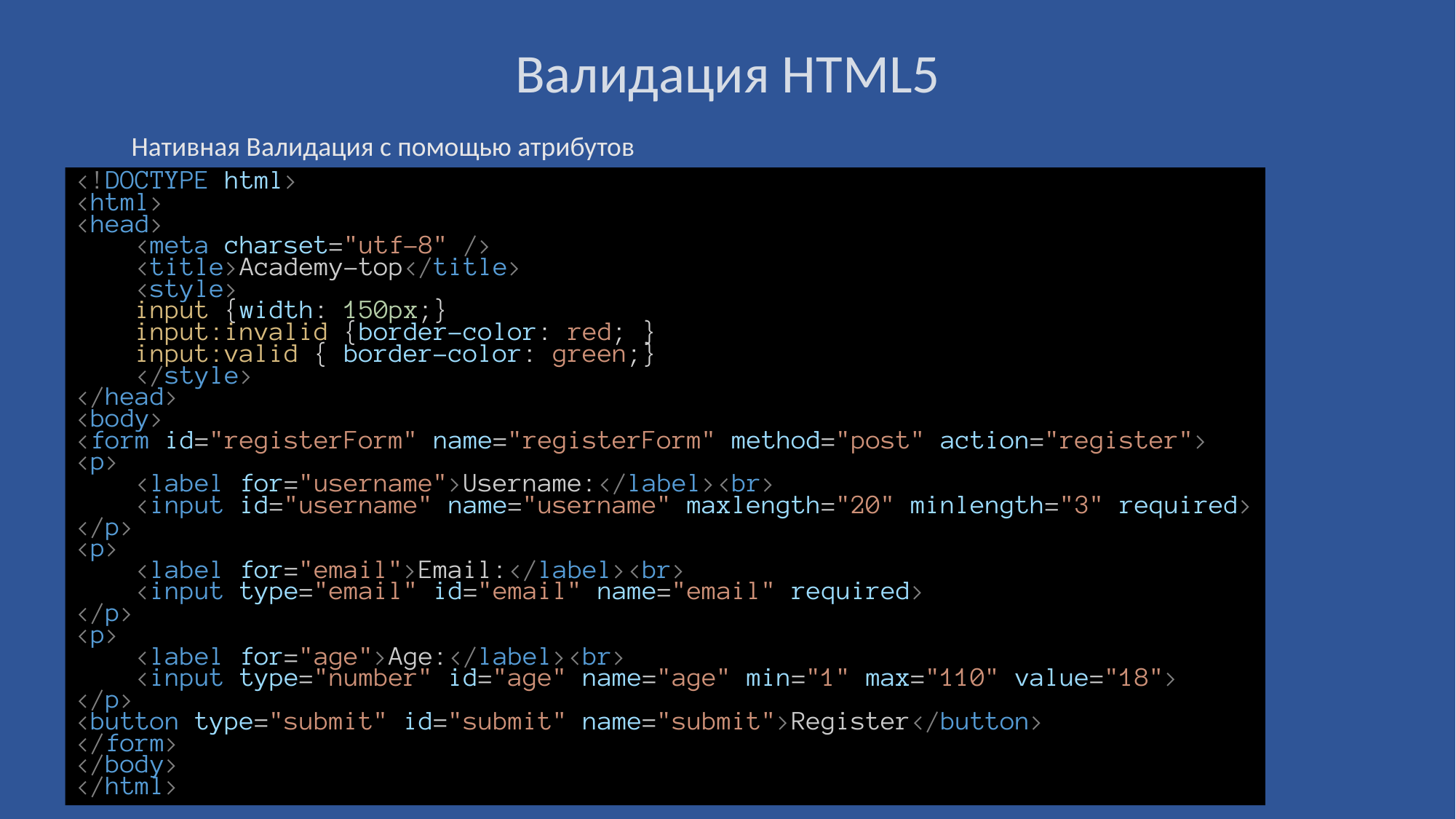

# Валидация HTML5
Нативная Валидация с помощью атрибутов
<!DOCTYPE html>
<html>
<head>
    <meta charset="utf-8" />
    <title>Academy-top</title>
    <style>
    input {width: 150px;}
    input:invalid {border-color: red; }
    input:valid { border-color: green;}
    </style>
</head>
<body>
<form id="registerForm" name="registerForm" method="post" action="register">
<p>
    <label for="username">Username:</label><br>
    <input id="username" name="username" maxlength="20" minlength="3" required>
</p>
<p>
    <label for="email">Email:</label><br>
    <input type="email" id="email" name="email" required>
</p>
<p>
    <label for="age">Age:</label><br>
    <input type="number" id="age" name="age" min="1" max="110" value="18">
</p>
<button type="submit" id="submit" name="submit">Register</button>
</form>
</body>
</html>